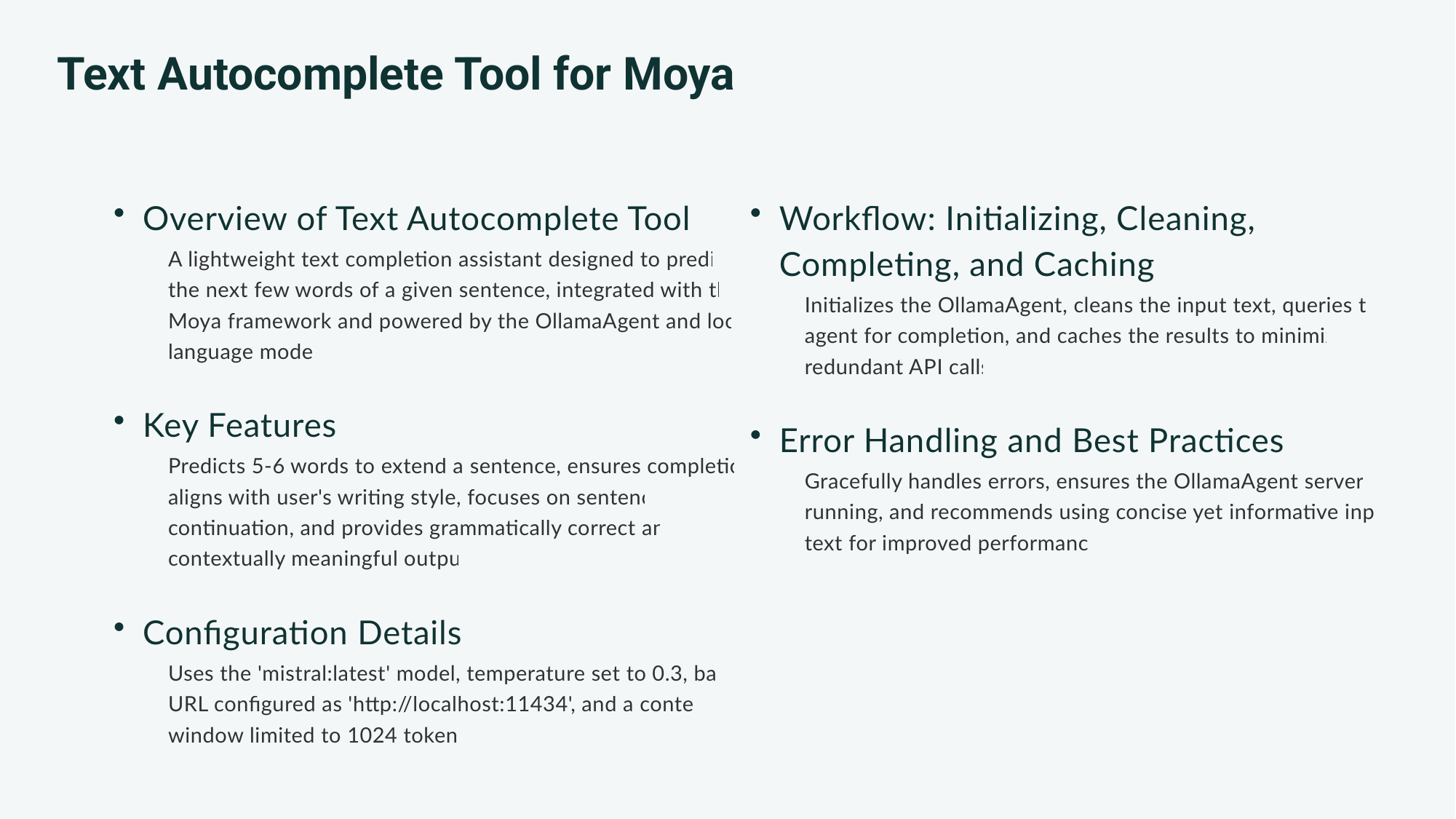

Text Autocomplete Tool for Moya
Overview of Text Autocomplete Tool
A lightweight text completion assistant designed to predict the next few words of a given sentence, integrated with the Moya framework and powered by the OllamaAgent and local language model
Key Features
Predicts 5-6 words to extend a sentence, ensures completion aligns with user's writing style, focuses on sentence continuation, and provides grammatically correct and contextually meaningful output
Configuration Details
Uses the 'mistral:latest' model, temperature set to 0.3, base URL configured as 'http://localhost:11434', and a context window limited to 1024 tokens
Workflow: Initializing, Cleaning, Completing, and Caching
Initializes the OllamaAgent, cleans the input text, queries the agent for completion, and caches the results to minimize redundant API calls
Error Handling and Best Practices
Gracefully handles errors, ensures the OllamaAgent server is running, and recommends using concise yet informative input text for improved performance